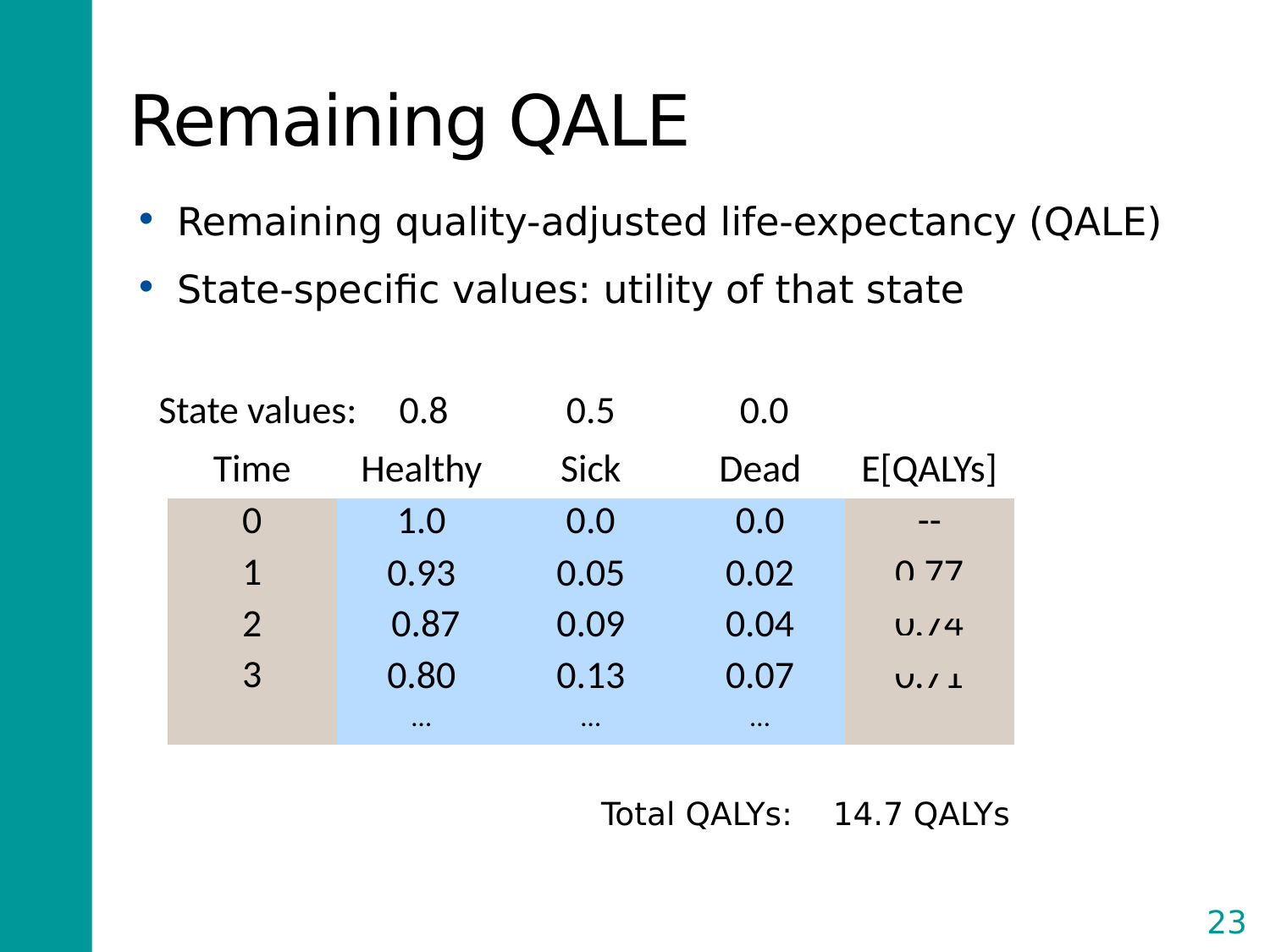

# Remaining QALE
Remaining quality-adjusted life-expectancy (QALE)
State-specific values: utility of that state

State values:
0.8
0.5
0.0
| Time | Healthy | Sick | Dead | E[QALYs] |
| --- | --- | --- | --- | --- |
| 0 | 1.0 | 0.0 | 0.0 | -- |
| 1 | 0.93 | 0.05 | 0.02 | 0.77 |
| 2 | 0.87 | 0.09 | 0.04 | 0.74 |
| 3 | 0.80 | 0.13 | 0.07 | 0.71 |
|  | … | … | … |  |

Total QALYs:    14.7 QALYs
23